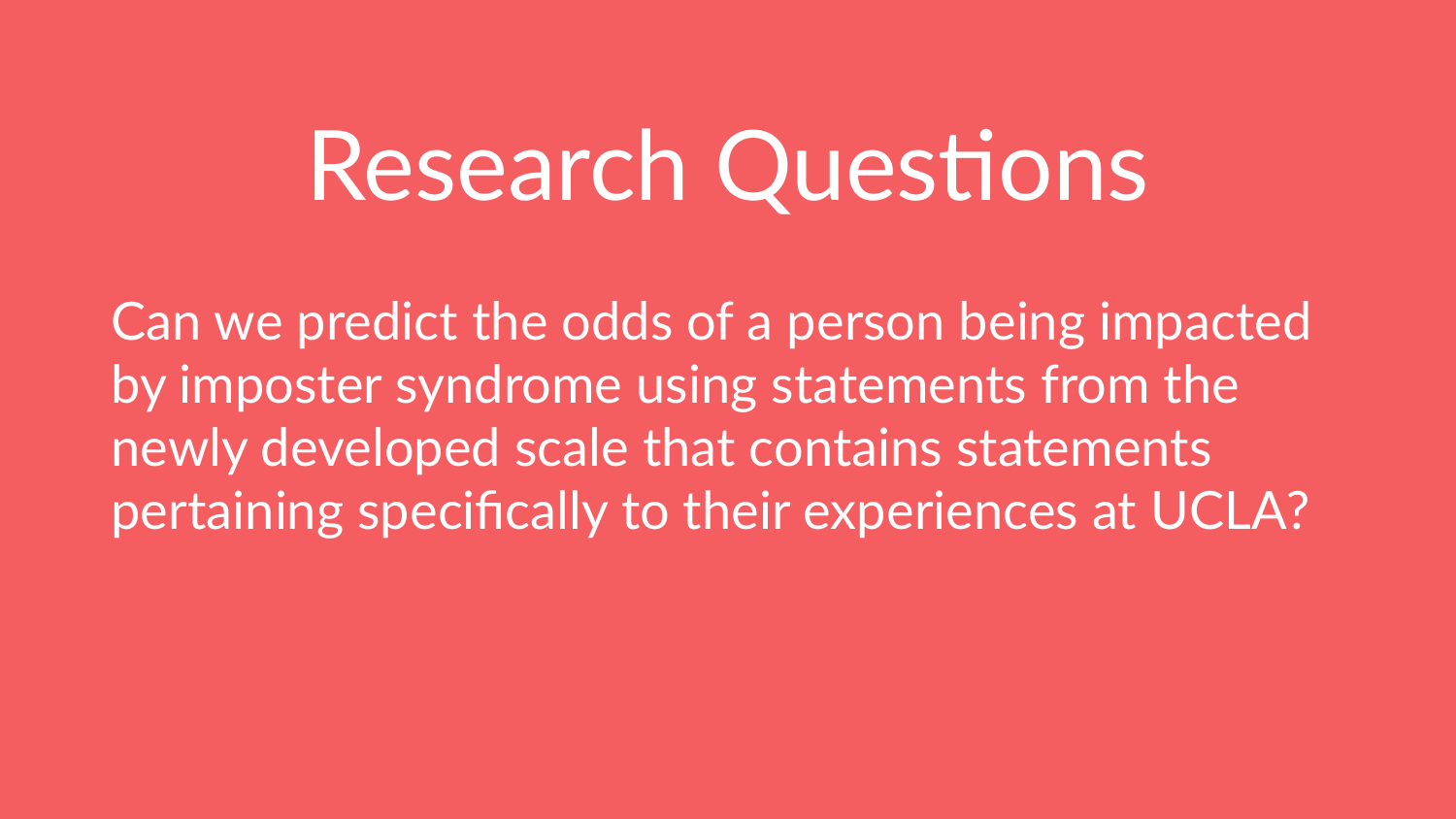

# Research Questions
Can we predict the odds of a person being impacted by imposter syndrome using statements from the newly developed scale that contains statements pertaining specifically to their experiences at UCLA?